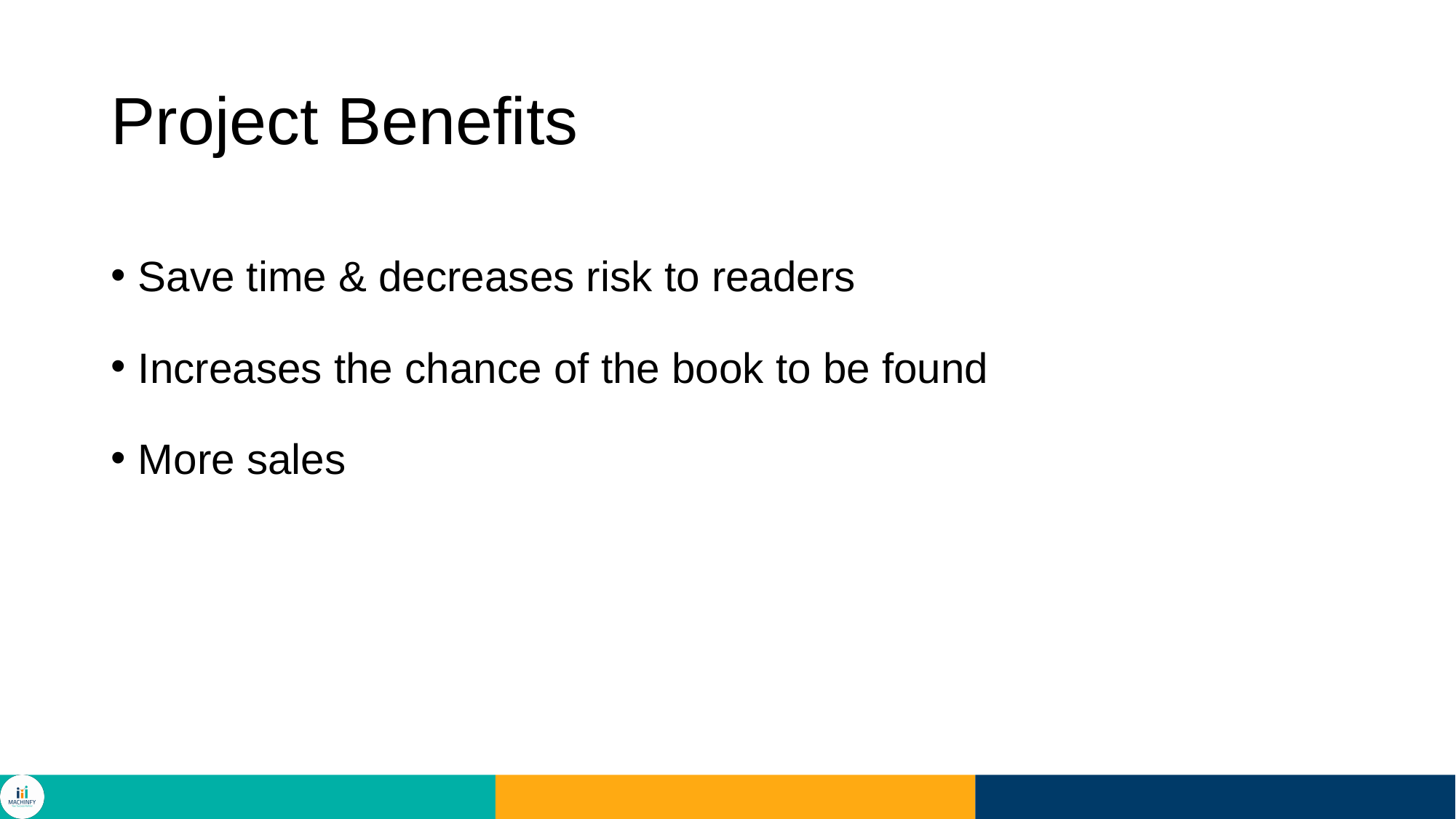

# Project Benefits
Save time & decreases risk to readers
Increases the chance of the book to be found
More sales